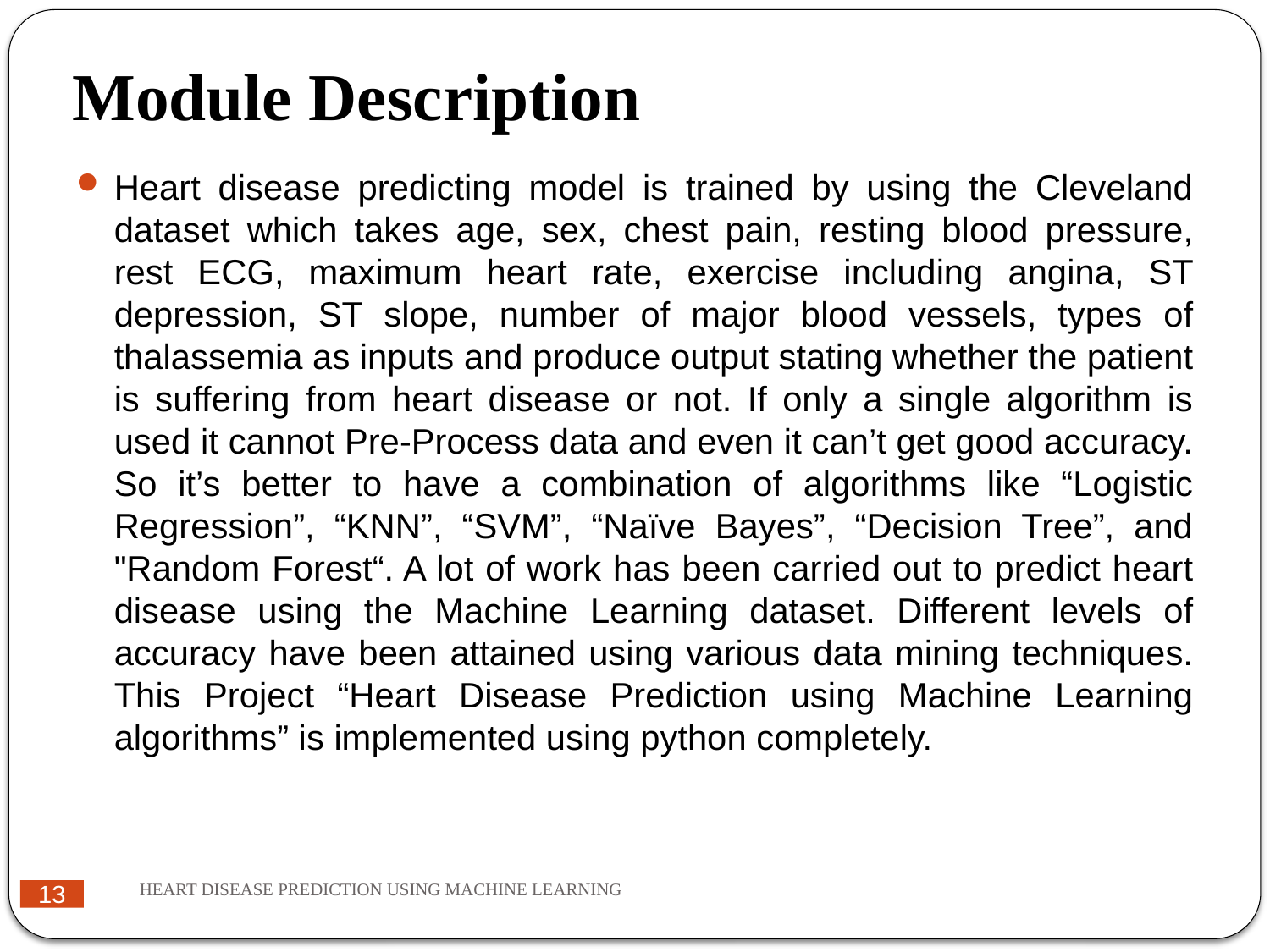

# Module Description
Heart disease predicting model is trained by using the Cleveland dataset which takes age, sex, chest pain, resting blood pressure, rest ECG, maximum heart rate, exercise including angina, ST depression, ST slope, number of major blood vessels, types of thalassemia as inputs and produce output stating whether the patient is suffering from heart disease or not. If only a single algorithm is used it cannot Pre-Process data and even it can’t get good accuracy. So it’s better to have a combination of algorithms like “Logistic Regression”, “KNN”, “SVM”, “Naïve Bayes”, “Decision Tree”, and "Random Forest“. A lot of work has been carried out to predict heart disease using the Machine Learning dataset. Different levels of accuracy have been attained using various data mining techniques. This Project “Heart Disease Prediction using Machine Learning algorithms” is implemented using python completely.

HEART DISEASE PREDICTION USING MACHINE LEARNING
13